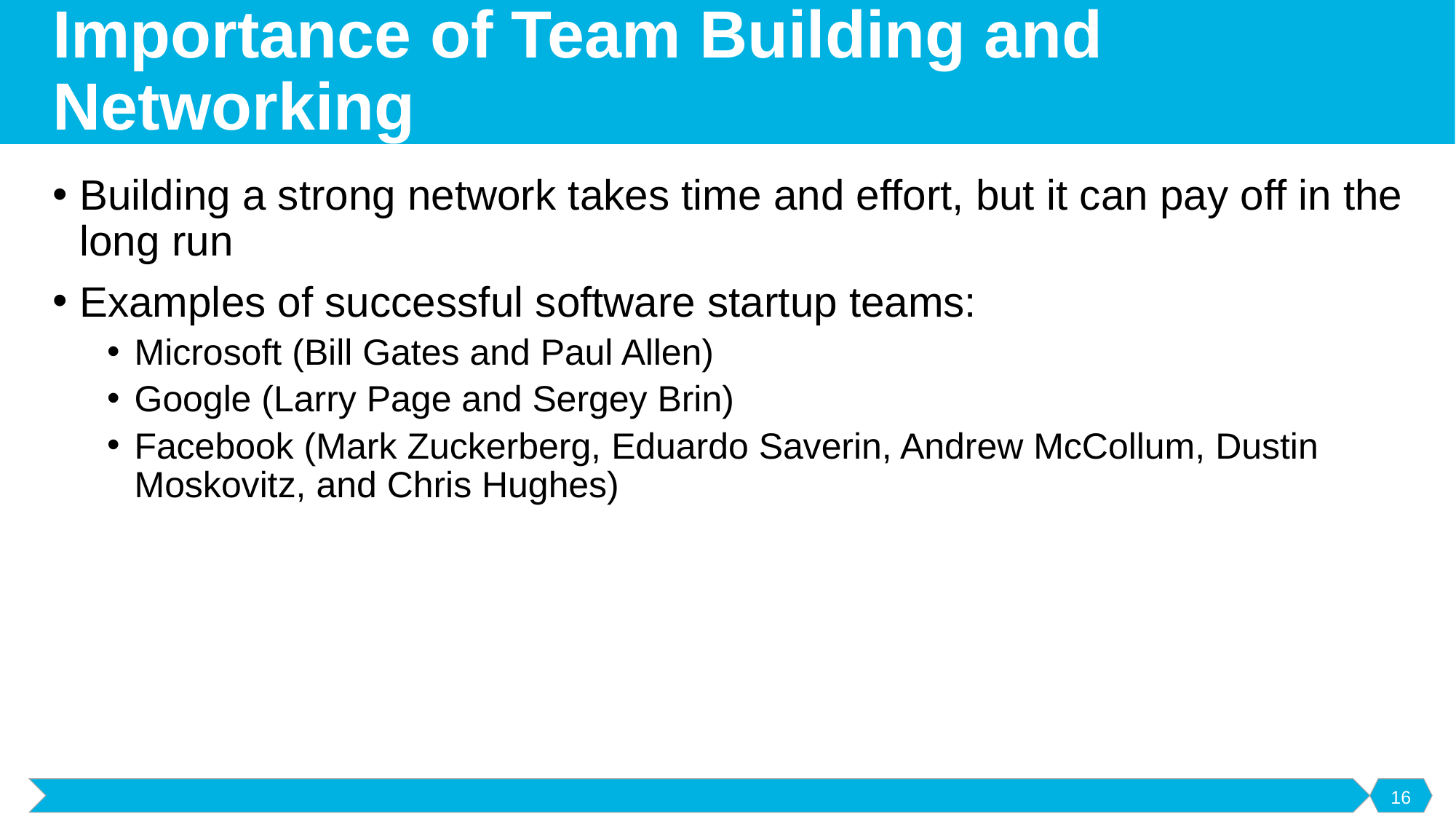

# Importance of Team Building and Networking
Building a strong network takes time and effort, but it can pay off in the long run
Examples of successful software startup teams:
Microsoft (Bill Gates and Paul Allen)
Google (Larry Page and Sergey Brin)
Facebook (Mark Zuckerberg, Eduardo Saverin, Andrew McCollum, Dustin Moskovitz, and Chris Hughes)
16